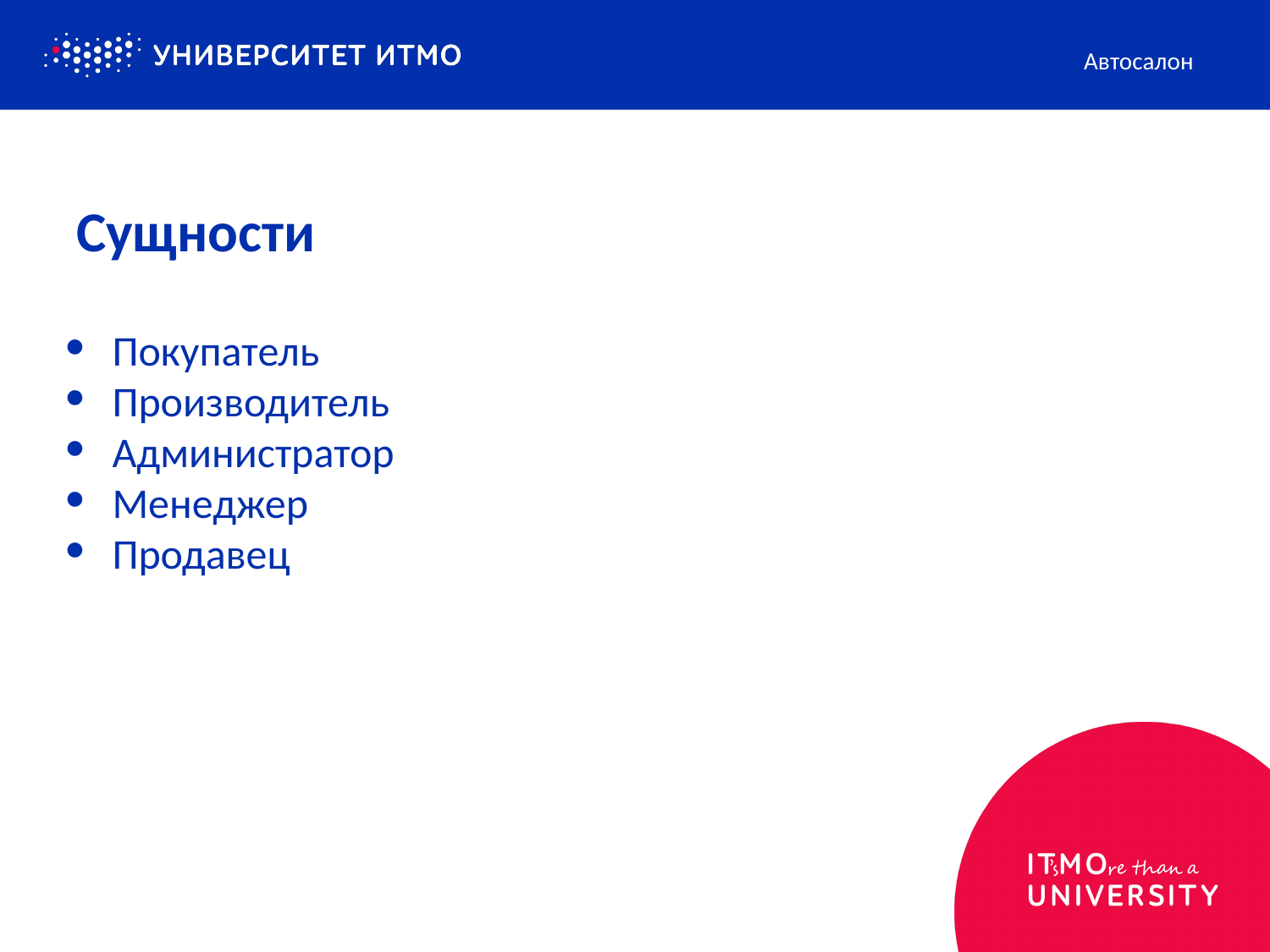

Автосалон
# Сущности
Покупатель
Производитель
Администратор
Менеджер
Продавец